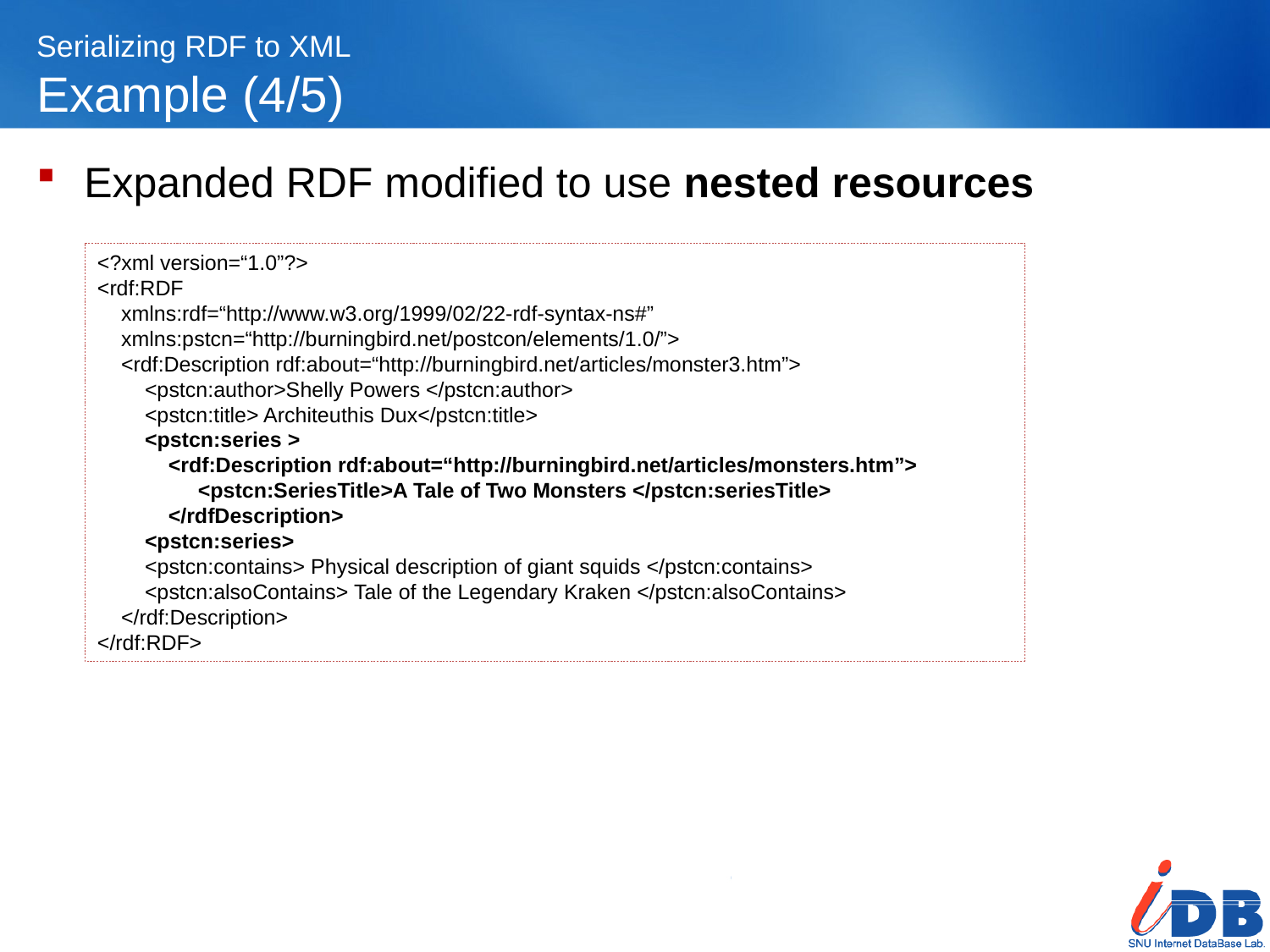

# Serializing RDF to XML Example (4/5)
Expanded RDF modified to use nested resources

<?xml version=“1.0”?>
<rdf:RDF
    xmlns:rdf=“http://www.w3.org/1999/02/22-rdf-syntax-ns#”
    xmlns:pstcn=“http://burningbird.net/postcon/elements/1.0/”>
    <rdf:Description rdf:about=“http://burningbird.net/articles/monster3.htm”>
        <pstcn:author>Shelly Powers </pstcn:author>
        <pstcn:title> Architeuthis Dux</pstcn:title>
        <pstcn:series >
            <rdf:Description rdf:about=“http://burningbird.net/articles/monsters.htm”>
                 <pstcn:SeriesTitle>A Tale of Two Monsters </pstcn:seriesTitle>
            </rdfDescription>
        <pstcn:series>
        <pstcn:contains> Physical description of giant squids </pstcn:contains>
        <pstcn:alsoContains> Tale of the Legendary Kraken </pstcn:alsoContains>
    </rdf:Description>
</rdf:RDF>